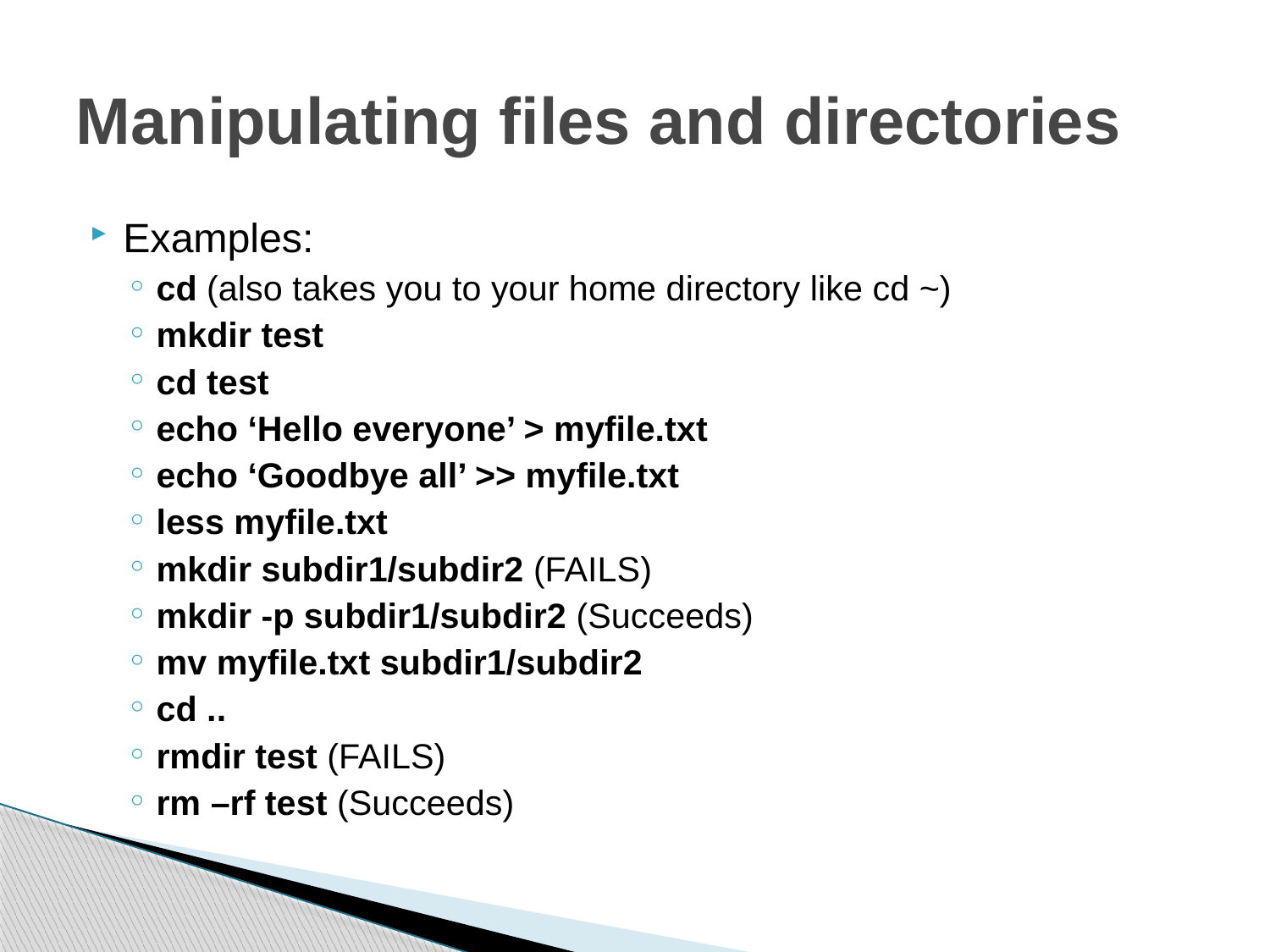

# Manipulating files and directories
Examples:
cd (also takes you to your home directory like cd ~)
mkdir test
cd test
echo ‘Hello everyone’ > myfile.txt
echo ‘Goodbye all’ >> myfile.txt
less myfile.txt
mkdir subdir1/subdir2 (FAILS)
mkdir -p subdir1/subdir2 (Succeeds)
mv myfile.txt subdir1/subdir2
cd ..
rmdir test (FAILS)
rm –rf test (Succeeds)